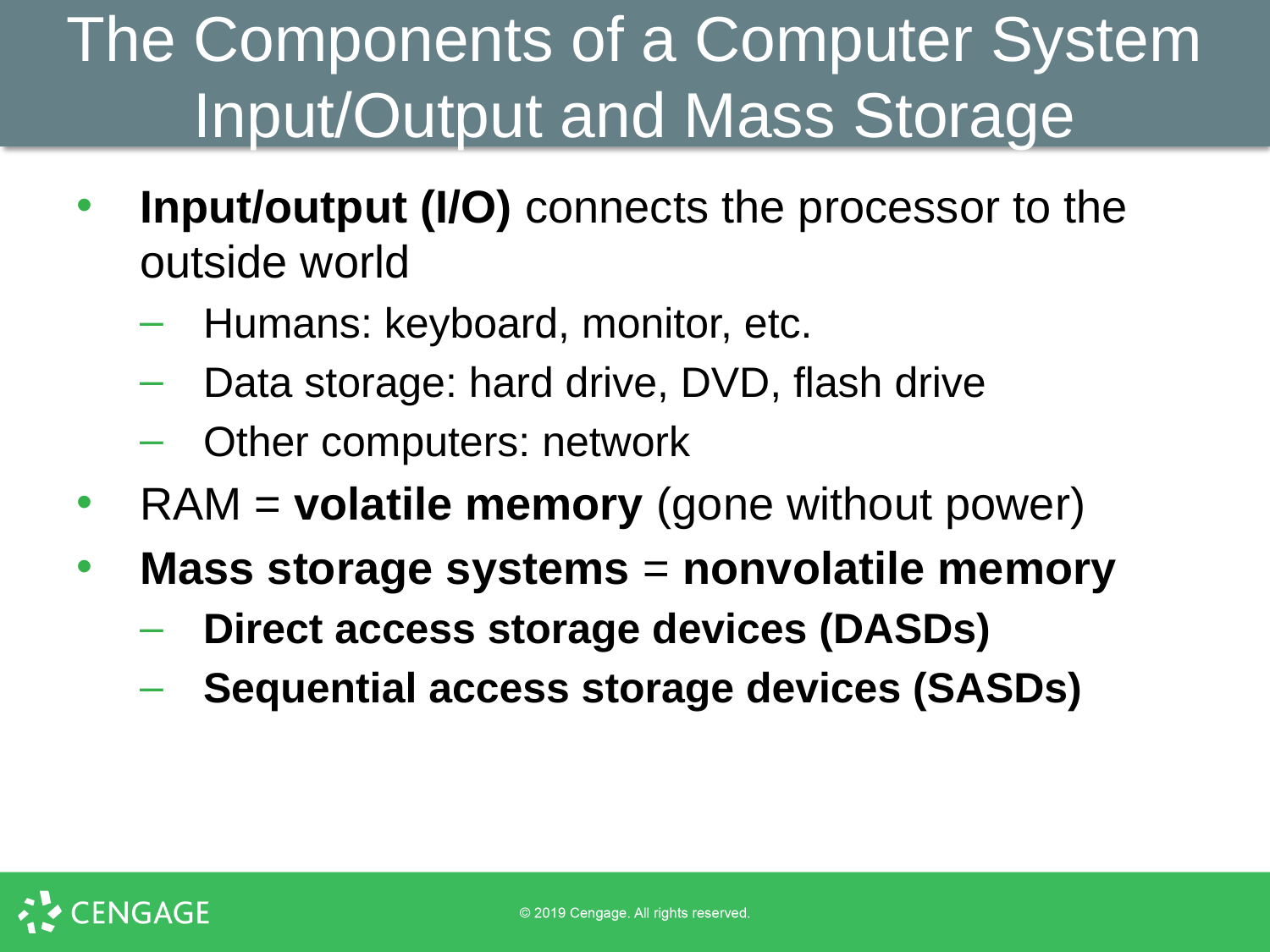

# The Components of a Computer System Input/Output and Mass Storage
Input/output (I/O) connects the processor to the outside world
Humans: keyboard, monitor, etc.
Data storage: hard drive, DVD, flash drive
Other computers: network
RAM = volatile memory (gone without power)
Mass storage systems = nonvolatile memory
Direct access storage devices (DASDs)
Sequential access storage devices (SASDs)